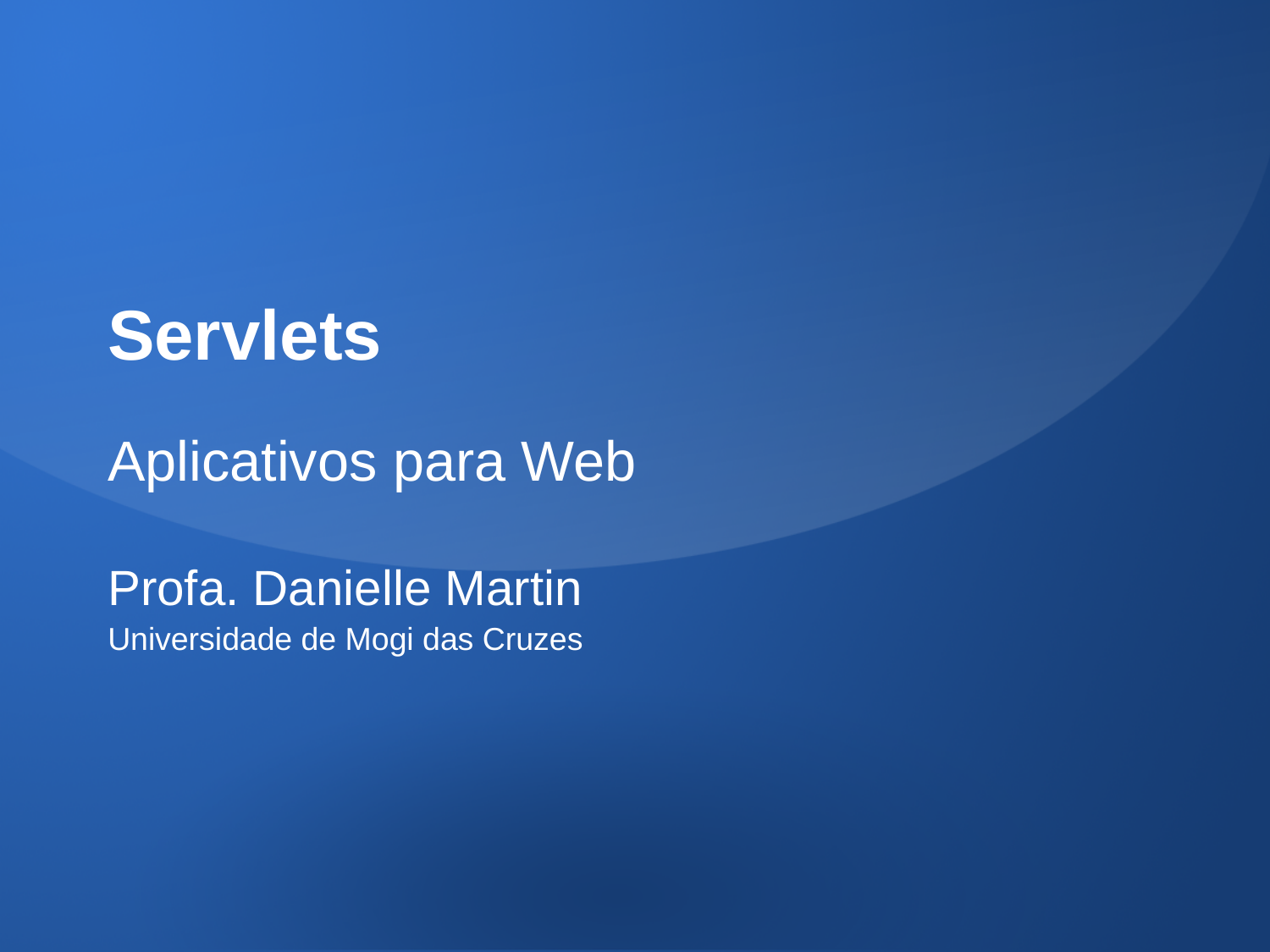

# Servlets
Aplicativos para Web
Profa. Danielle Martin
Universidade de Mogi das Cruzes